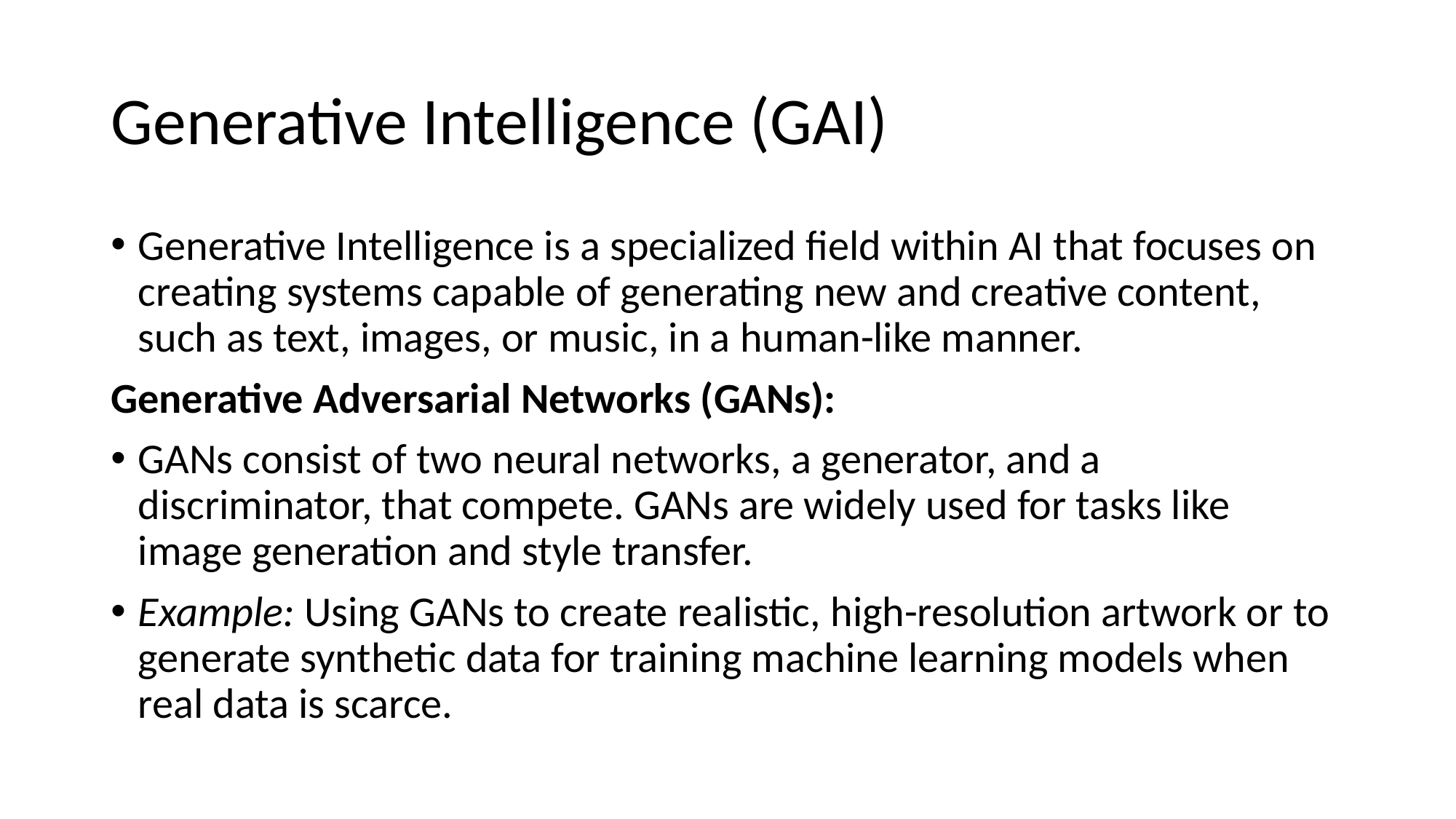

# Generative Intelligence (GAI)
Generative Intelligence is a specialized field within AI that focuses on creating systems capable of generating new and creative content, such as text, images, or music, in a human-like manner.
Generative Adversarial Networks (GANs):
GANs consist of two neural networks, a generator, and a discriminator, that compete. GANs are widely used for tasks like image generation and style transfer.
Example: Using GANs to create realistic, high-resolution artwork or to generate synthetic data for training machine learning models when real data is scarce.